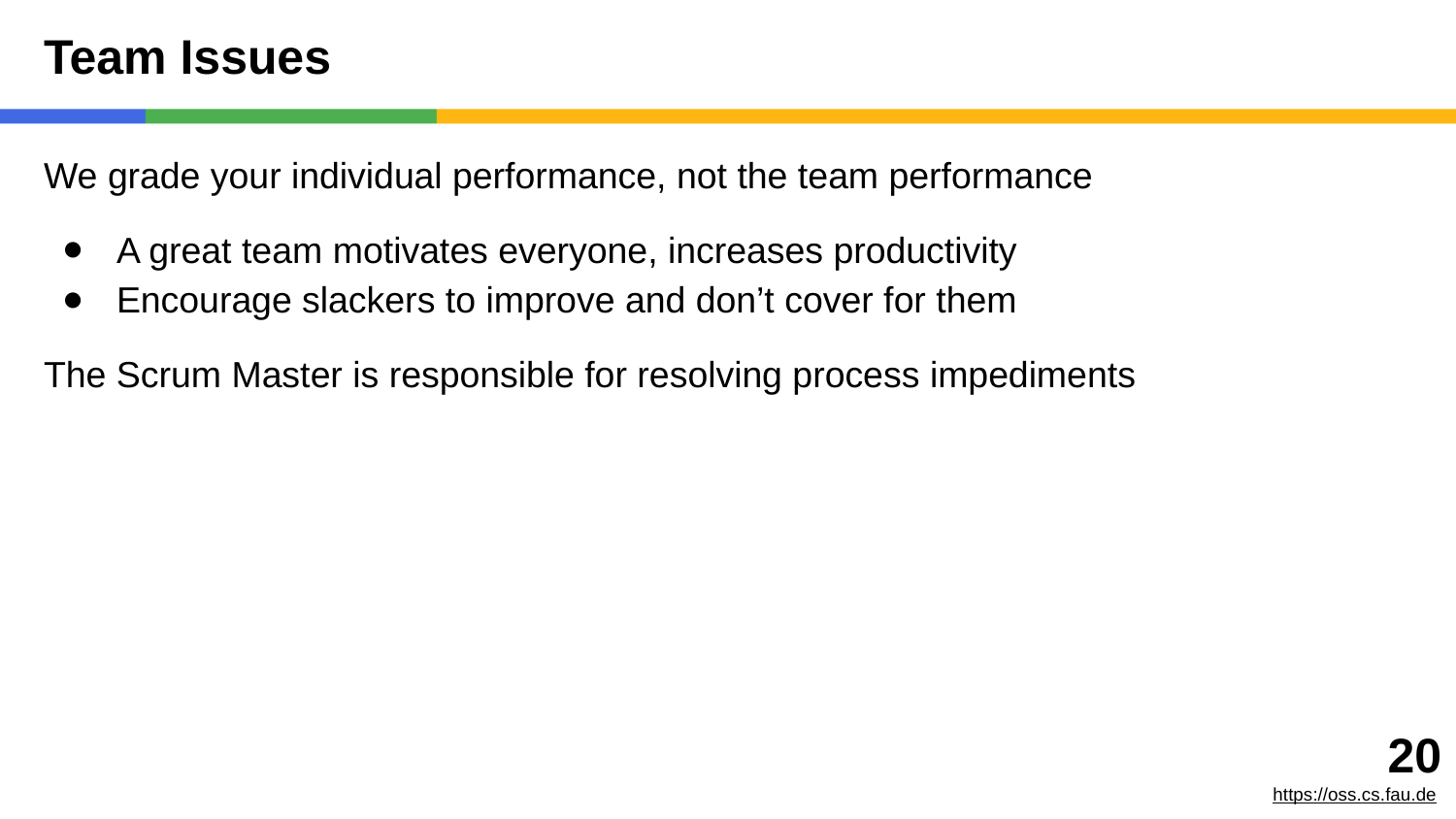

# Team Issues
We grade your individual performance, not the team performance
A great team motivates everyone, increases productivity
Encourage slackers to improve and don’t cover for them
The Scrum Master is responsible for resolving process impediments
20
https://oss.cs.fau.de